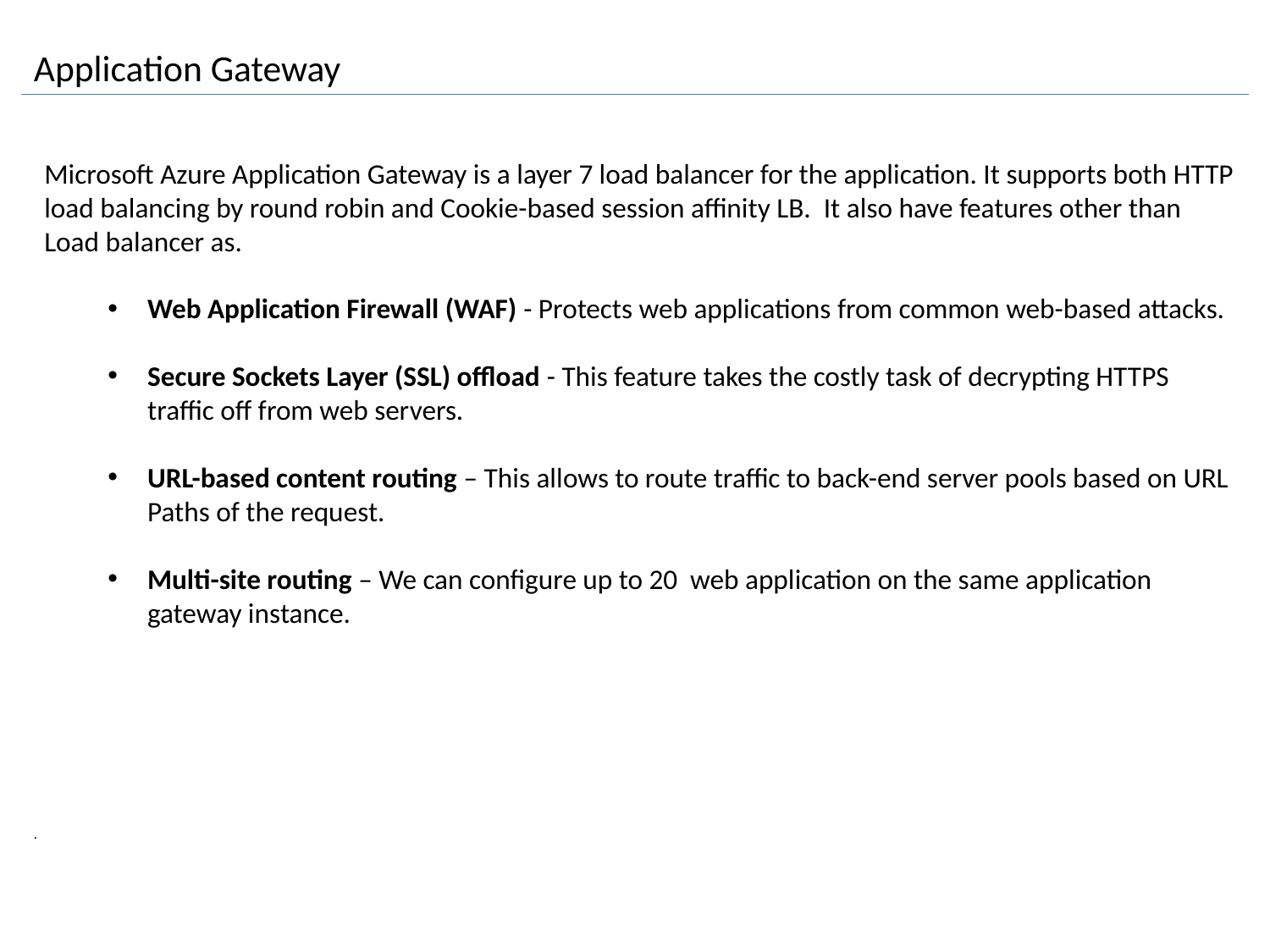

# Application Gateway

Microsoft Azure Application Gateway is a layer 7 load balancer for the application. It supports both HTTP load balancing by round robin and Cookie-based session affinity LB.  It also have features other than Load balancer as.

Web Application Firewall (WAF) - Protects web applications from common web-based attacks.

Secure Sockets Layer (SSL) offload - This feature takes the costly task of decrypting HTTPS traffic off from web servers.

URL-based content routing – This allows to route traffic to back-end server pools based on URL Paths of the request.

Multi-site routing – We can configure up to 20  web application on the same application gateway instance.

.